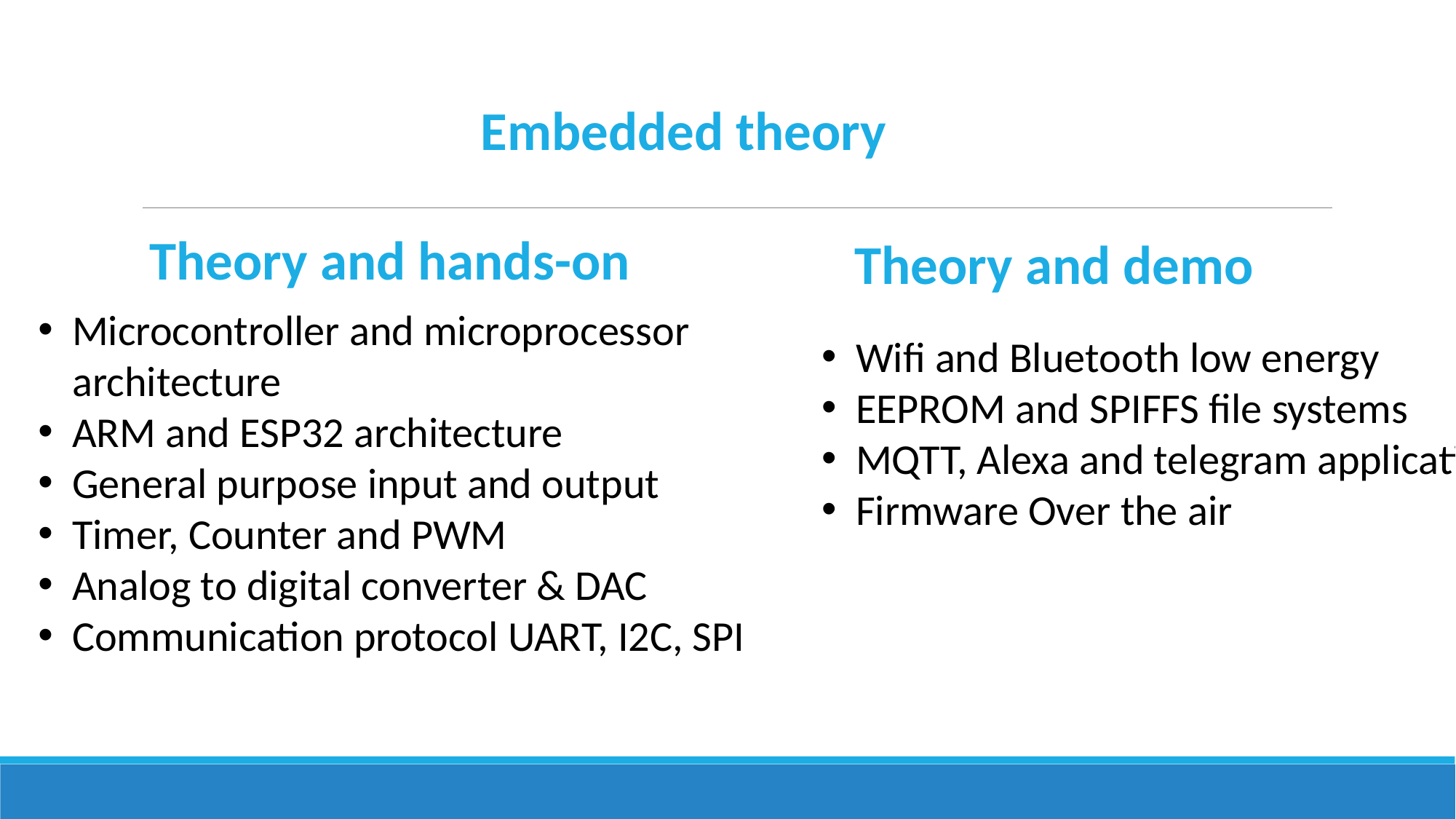

Embedded theory
Theory and hands-on
Theory and demo
Microcontroller and microprocessor architecture
ARM and ESP32 architecture
General purpose input and output
Timer, Counter and PWM
Analog to digital converter & DAC
Communication protocol UART, I2C, SPI

Wifi and Bluetooth low energy
EEPROM and SPIFFS file systems
MQTT, Alexa and telegram application
Firmware Over the air